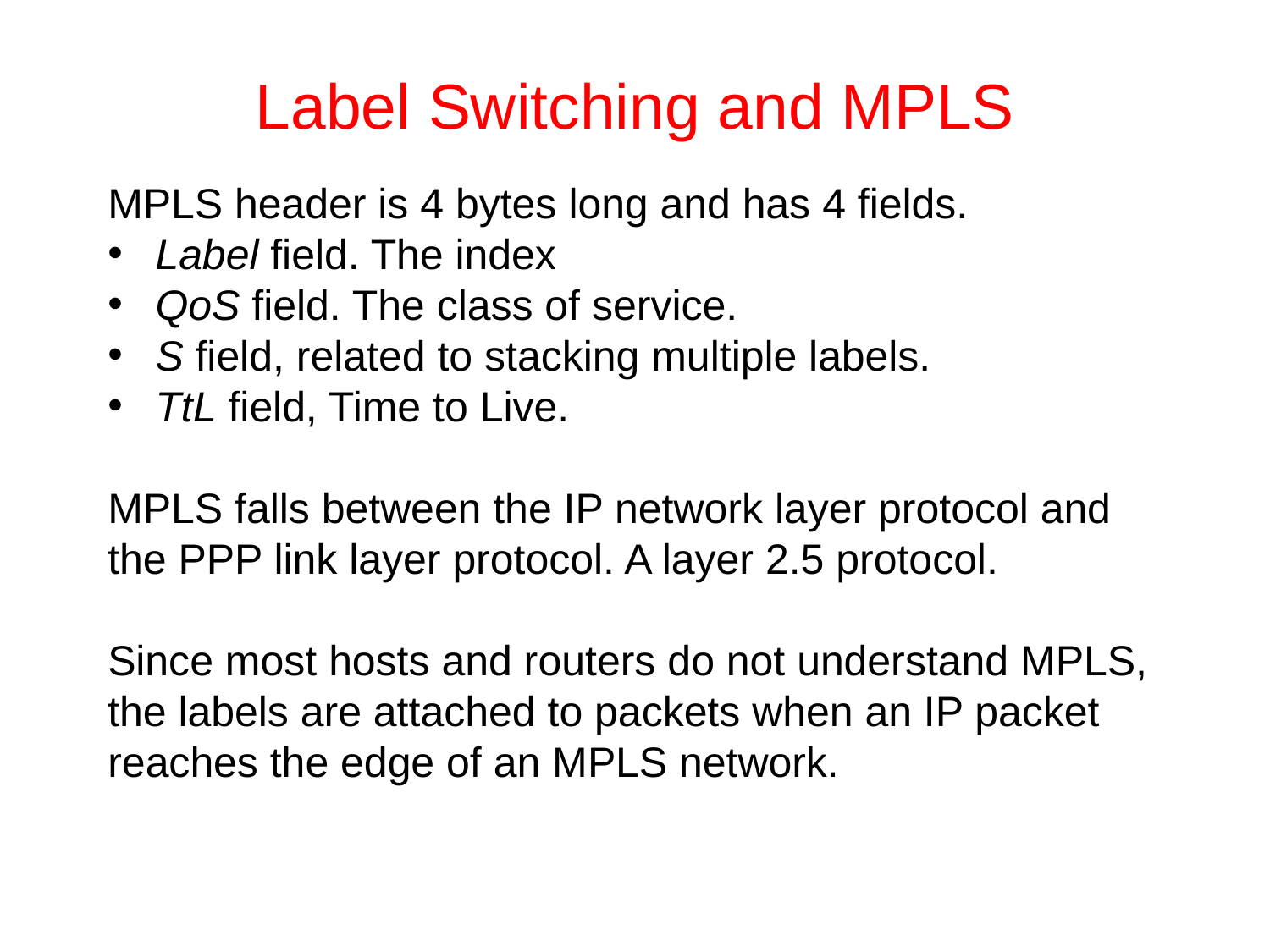

# Label Switching and MPLS
MPLS header is 4 bytes long and has 4 fields.
Label field. The index
QoS field. The class of service.
S field, related to stacking multiple labels.
TtL field, Time to Live.

MPLS falls between the IP network layer protocol and the PPP link layer protocol. A layer 2.5 protocol.

Since most hosts and routers do not understand MPLS, the labels are attached to packets when an IP packet reaches the edge of an MPLS network.